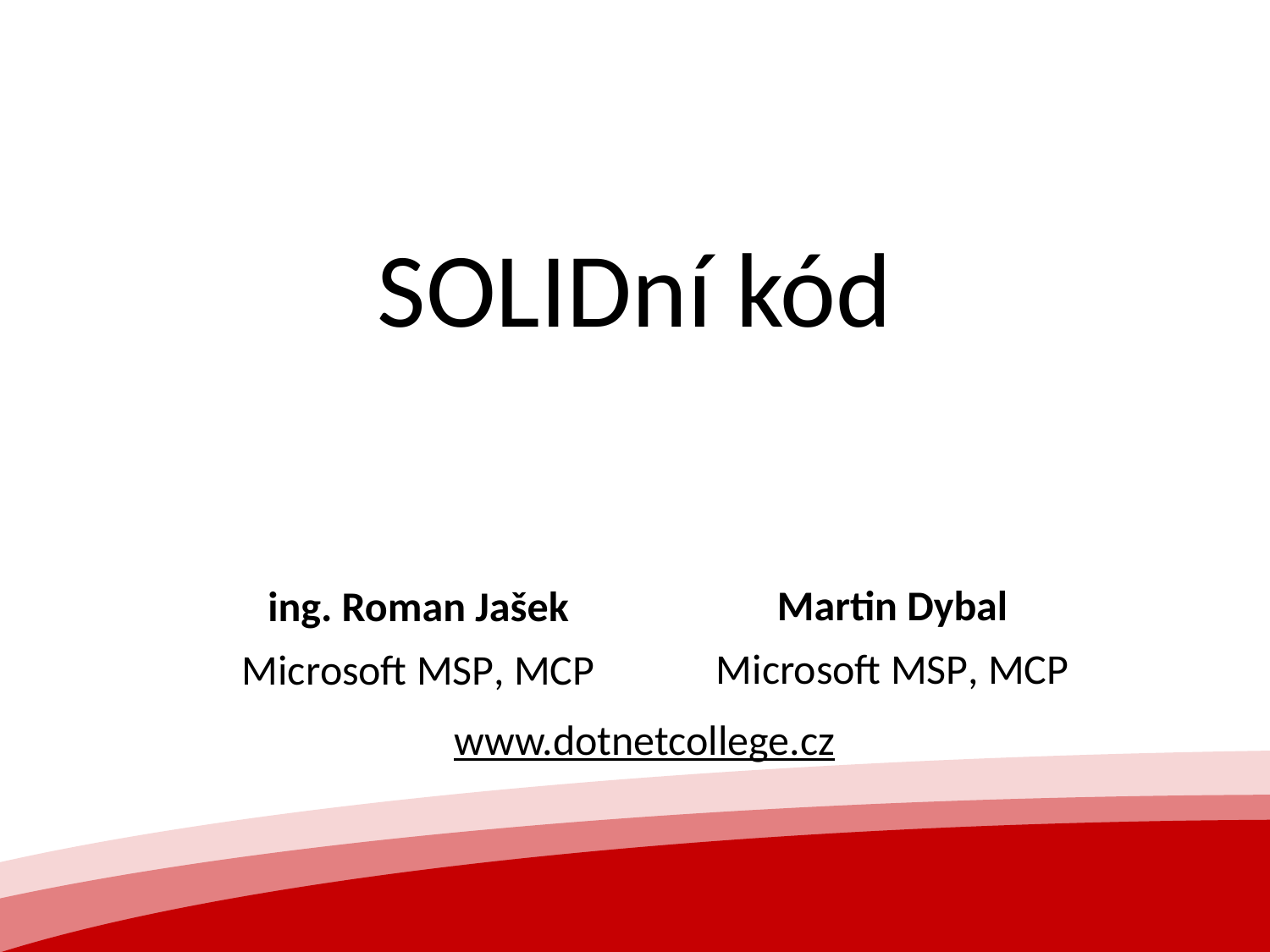

# SOLIDní kód
Martin Dybal
Microsoft MSP, MCP
ing. Roman Jašek
Microsoft MSP, MCP
www.dotnetcollege.cz